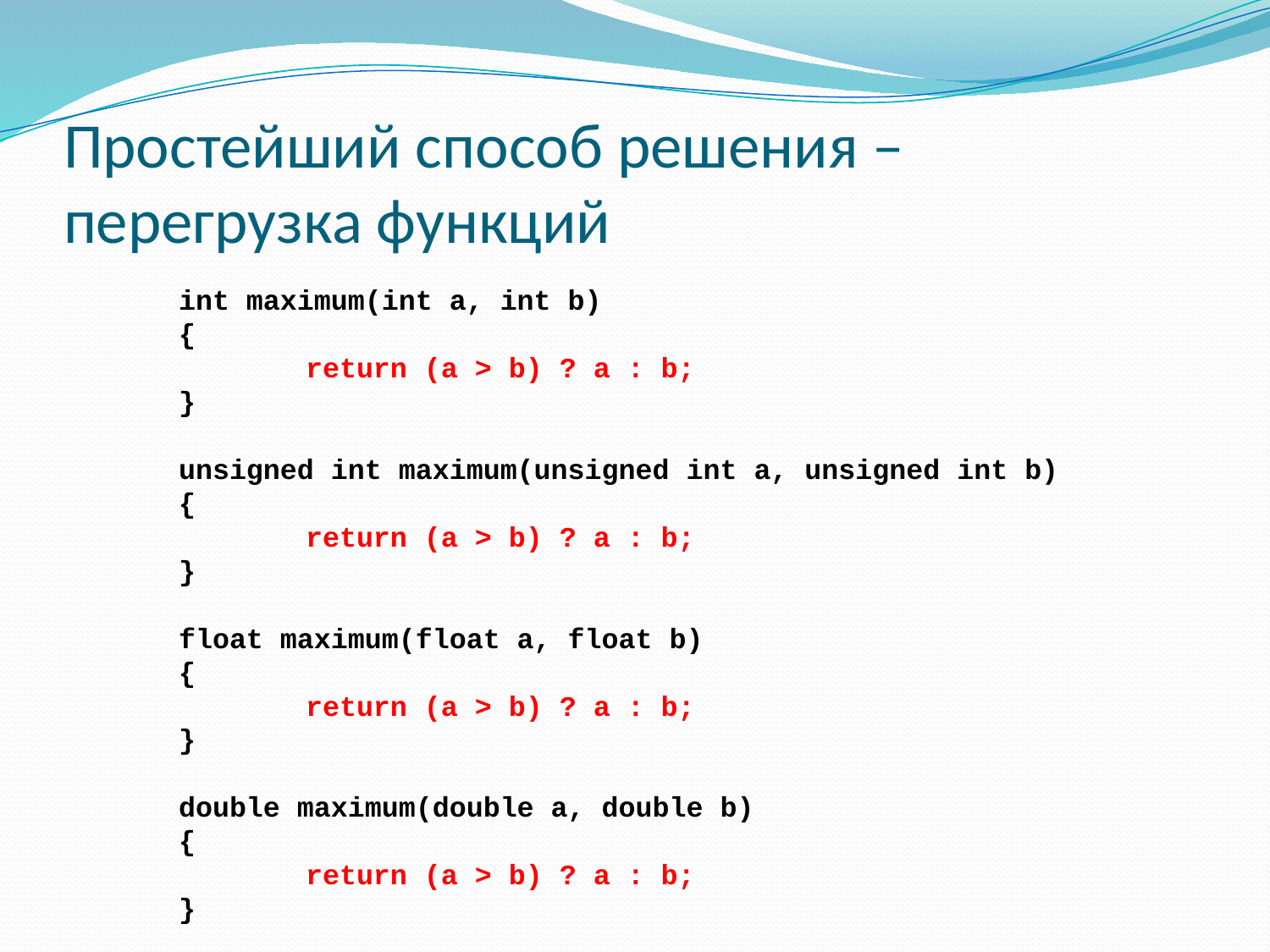

# Простейший способ решения – перегрузка функций
int maximum(int a, int b)
{
	return (a > b) ? a : b;
}

unsigned int maximum(unsigned int a, unsigned int b)
{
	return (a > b) ? a : b;
}

float maximum(float a, float b)
{
	return (a > b) ? a : b;
}

double maximum(double a, double b)
{
	return (a > b) ? a : b;
}